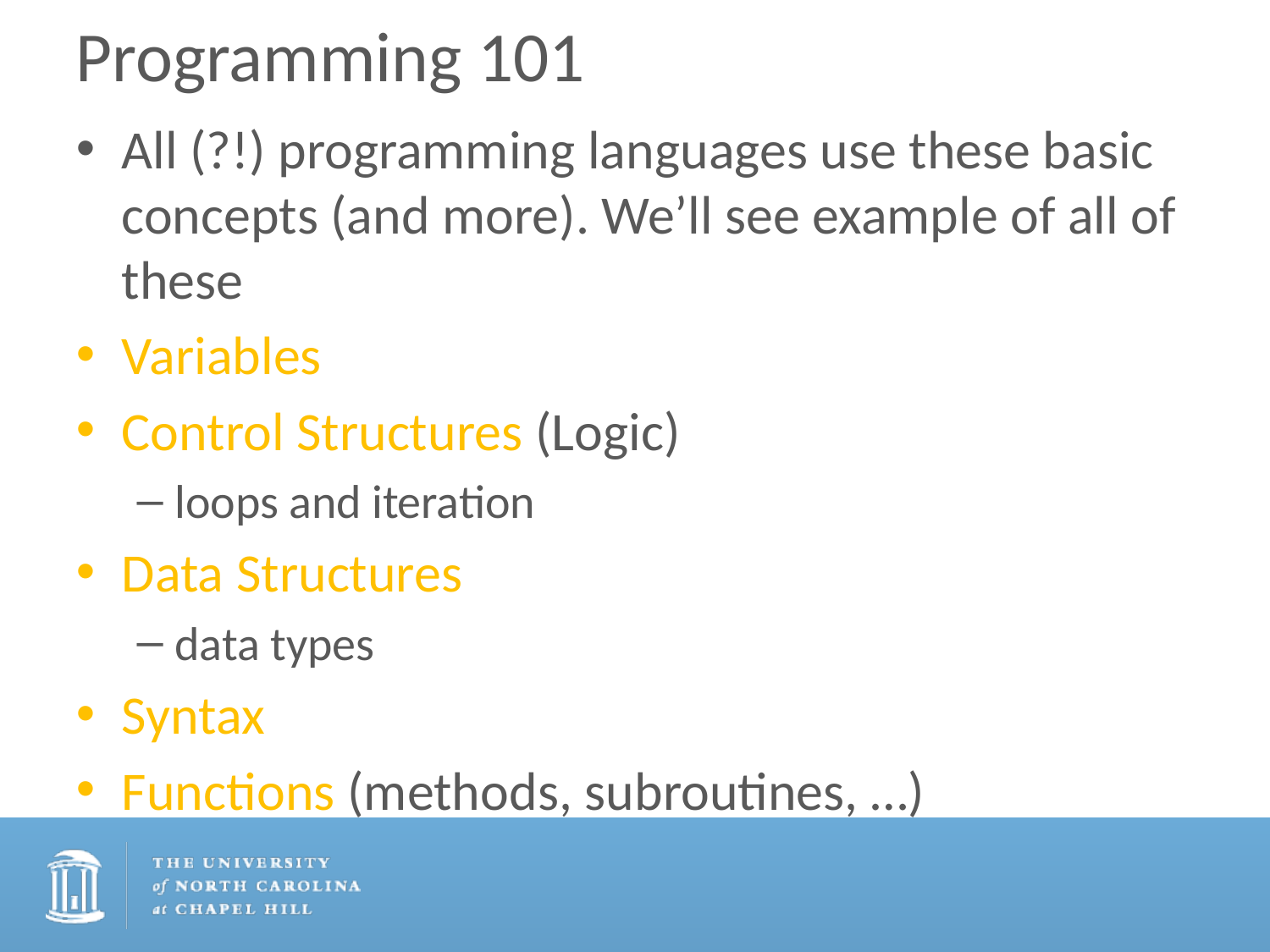

# Programming 101
All (?!) programming languages use these basic concepts (and more). We’ll see example of all of these
Variables
Control Structures (Logic)
loops and iteration
Data Structures
data types
Syntax
Functions (methods, subroutines, …)